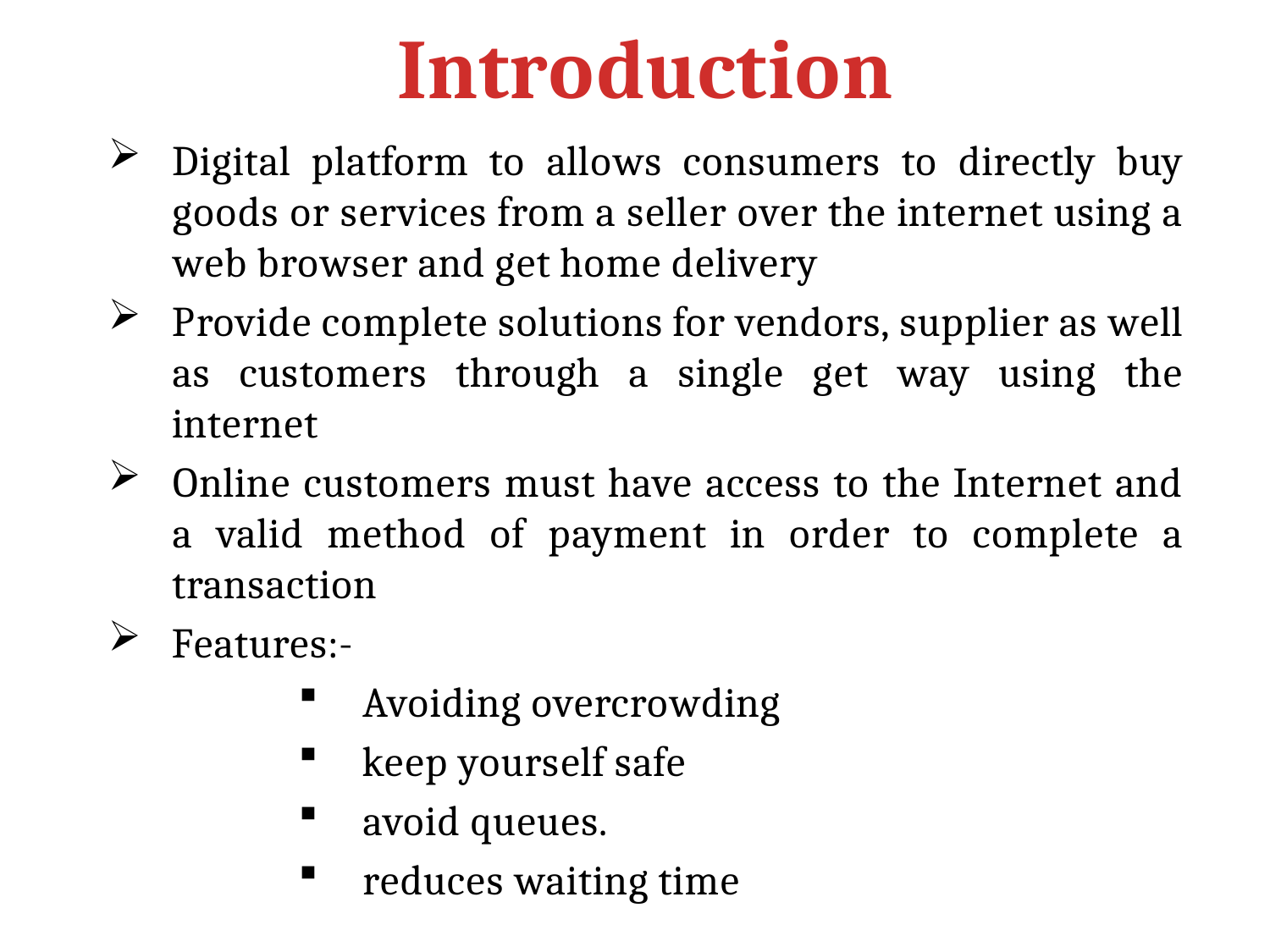

# Introduction
Digital platform to allows consumers to directly buy goods or services from a seller over the internet using a web browser and get home delivery
Provide complete solutions for vendors, supplier as well as customers through a single get way using the internet
Online customers must have access to the Internet and a valid method of payment in order to complete a transaction
Features:-
Avoiding overcrowding
keep yourself safe
avoid queues.
reduces waiting time